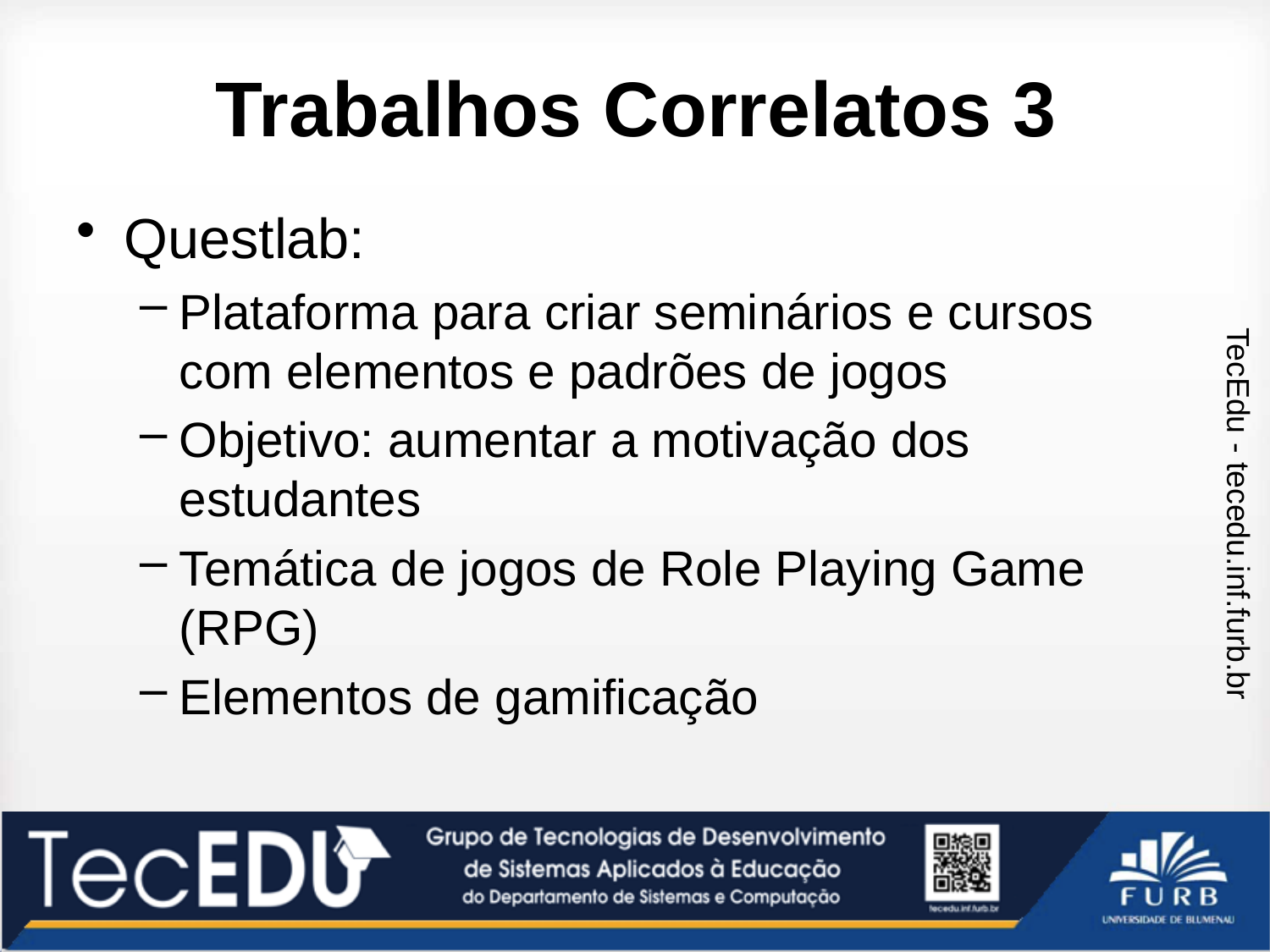

# Trabalhos Correlatos 3
Questlab:
Plataforma para criar seminários e cursos com elementos e padrões de jogos
Objetivo: aumentar a motivação dos estudantes
Temática de jogos de Role Playing Game (RPG)
Elementos de gamificação